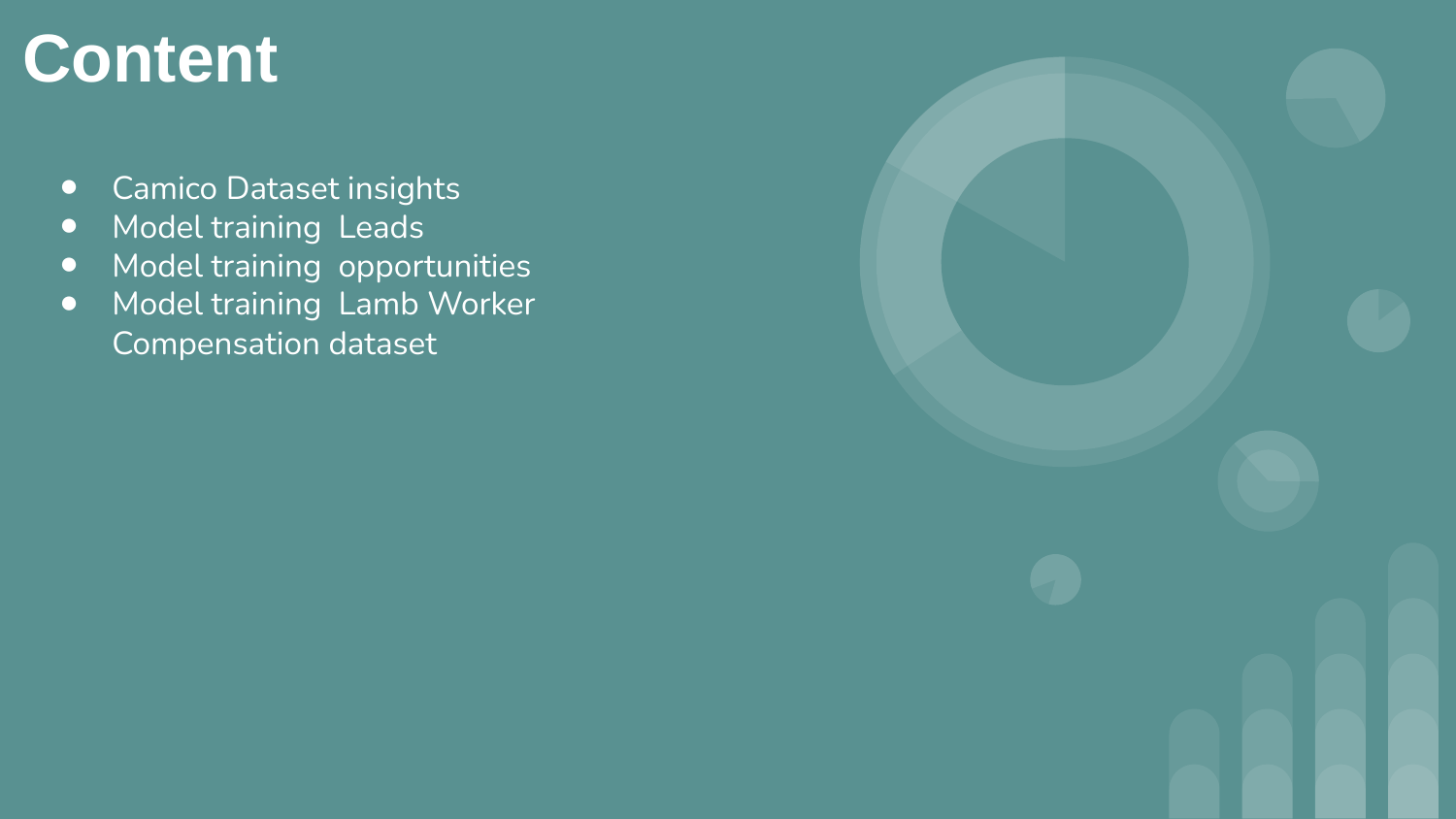

# Content
Camico Dataset insights
Model training  Leads
Model training  opportunities
Model training  Lamb Worker Compensation dataset